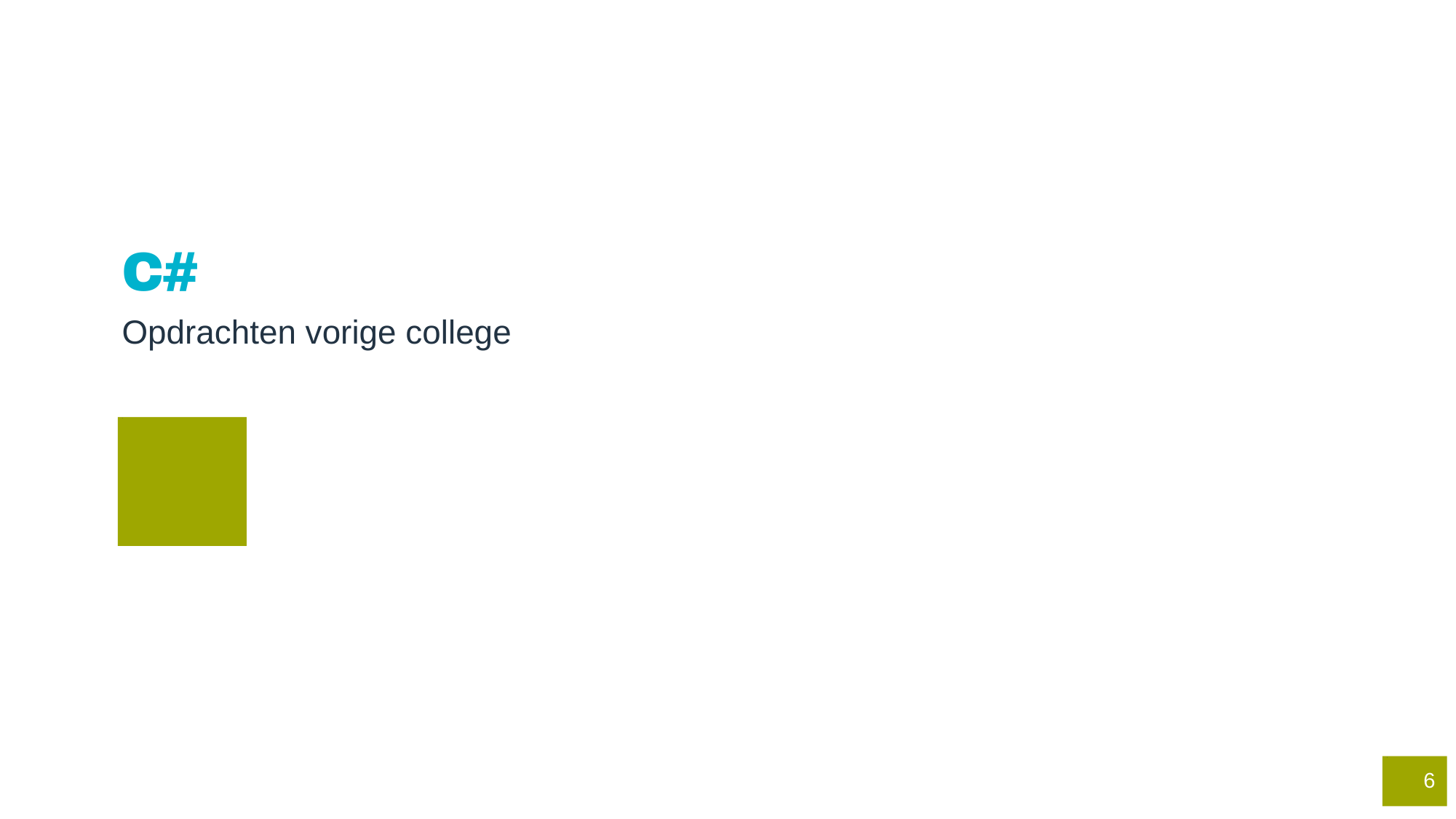

# C#
Opdrachten vorige college
1
1
6